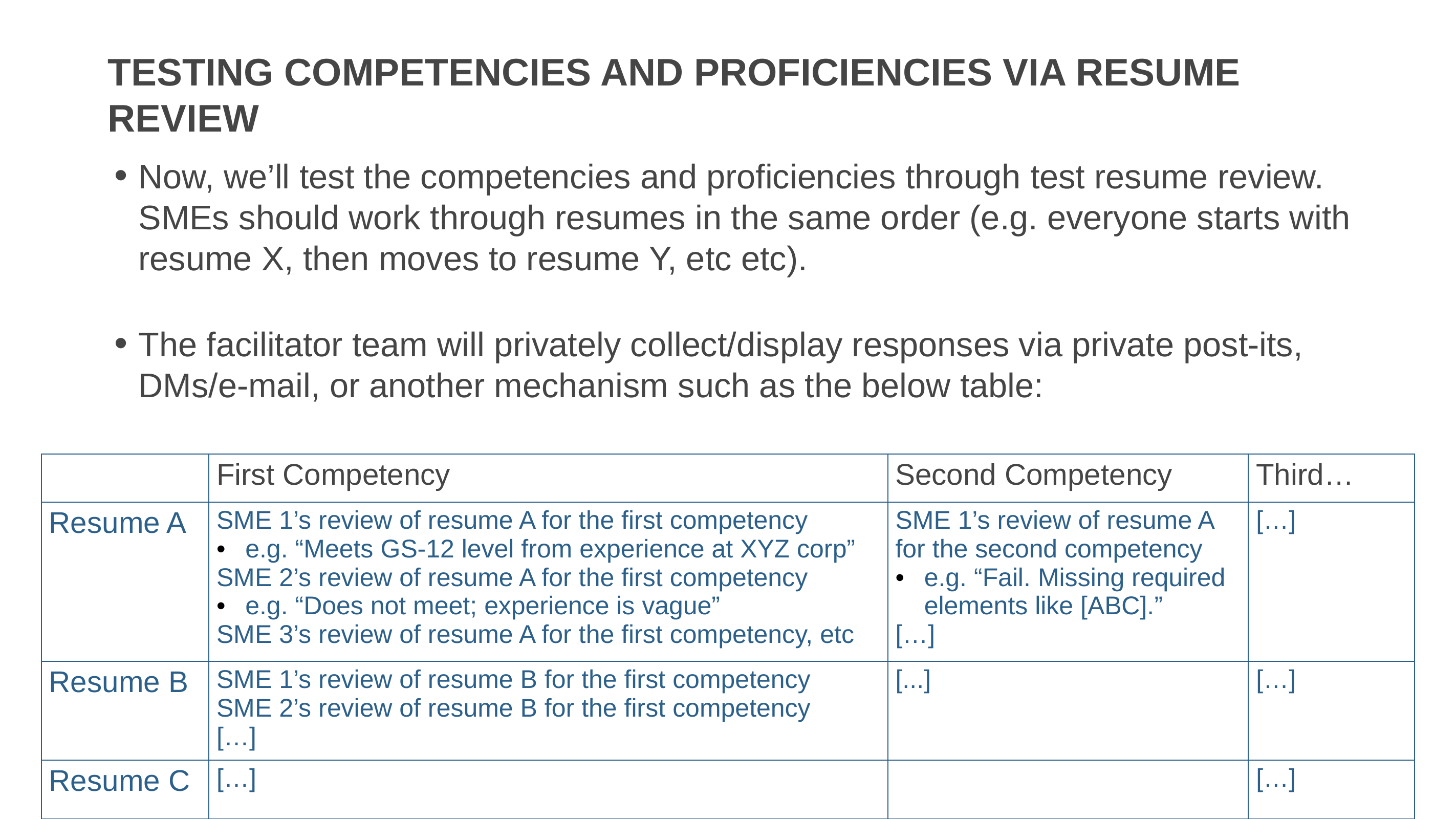

# Testing competencies and proficiencies via Resume review
Now, we’ll test the competencies and proficiencies through test resume review. SMEs should work through resumes in the same order (e.g. everyone starts with resume X, then moves to resume Y, etc etc).
The facilitator team will privately collect/display responses via private post-its, DMs/e-mail, or another mechanism such as the below table:

|  | First Competency | Second Competency | Third… |
| --- | --- | --- | --- |
| Resume A | SME 1’s review of resume A for the first competency e.g. “Meets GS-12 level from experience at XYZ corp” SME 2’s review of resume A for the first competency e.g. “Does not meet; experience is vague” SME 3’s review of resume A for the first competency, etc | SME 1’s review of resume A for the second competency e.g. “Fail. Missing required elements like [ABC].” […] | […] |
| Resume B | SME 1’s review of resume B for the first competency SME 2’s review of resume B for the first competency […] | [...] | […] |
| Resume C | […] |  | […] |